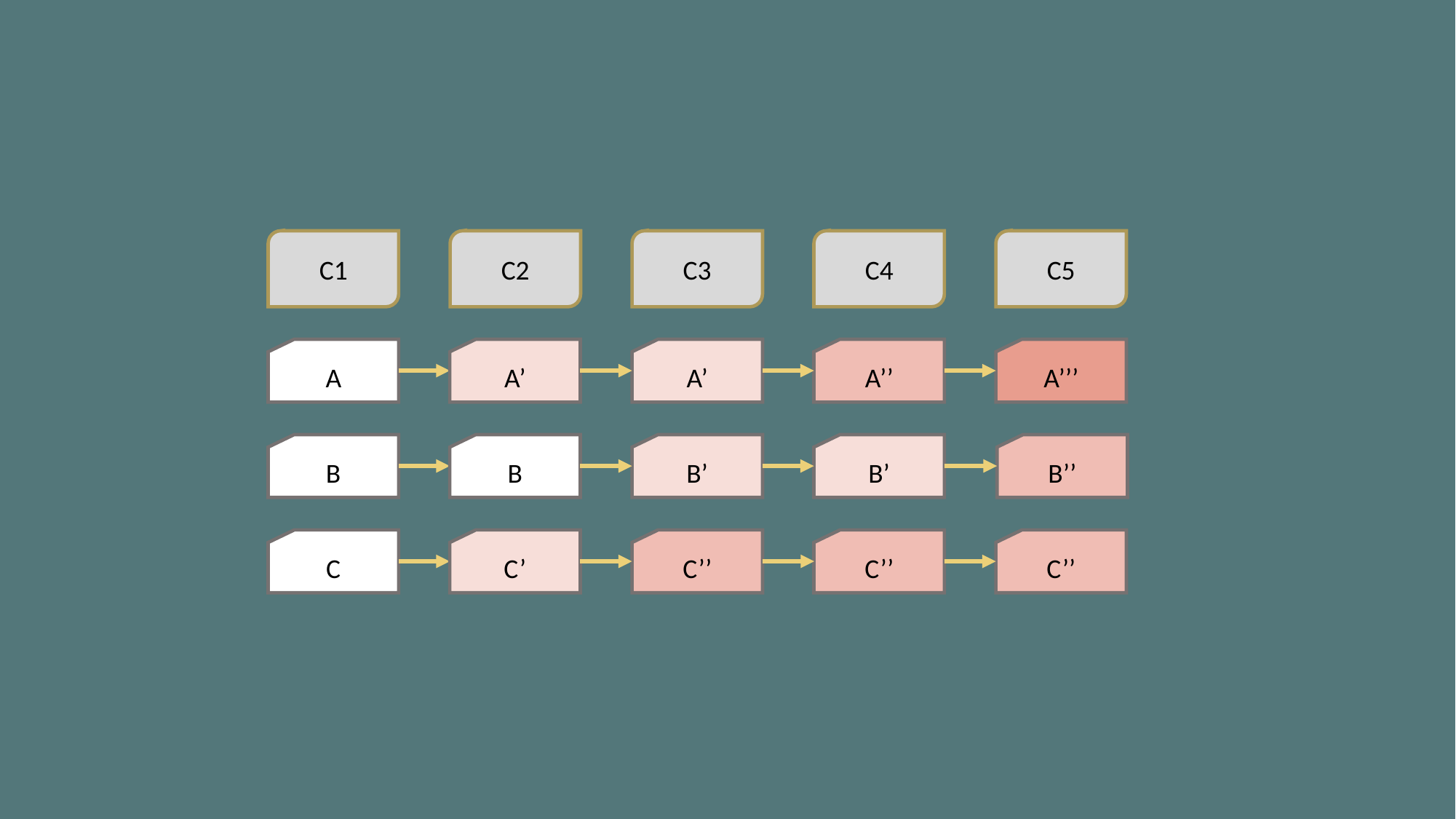

C1
C2
C3
C4
C5
A
A’
A’
A’’
A’’’
B
B
B’
B’
B’’
C
C’
C’’
C’’
C’’